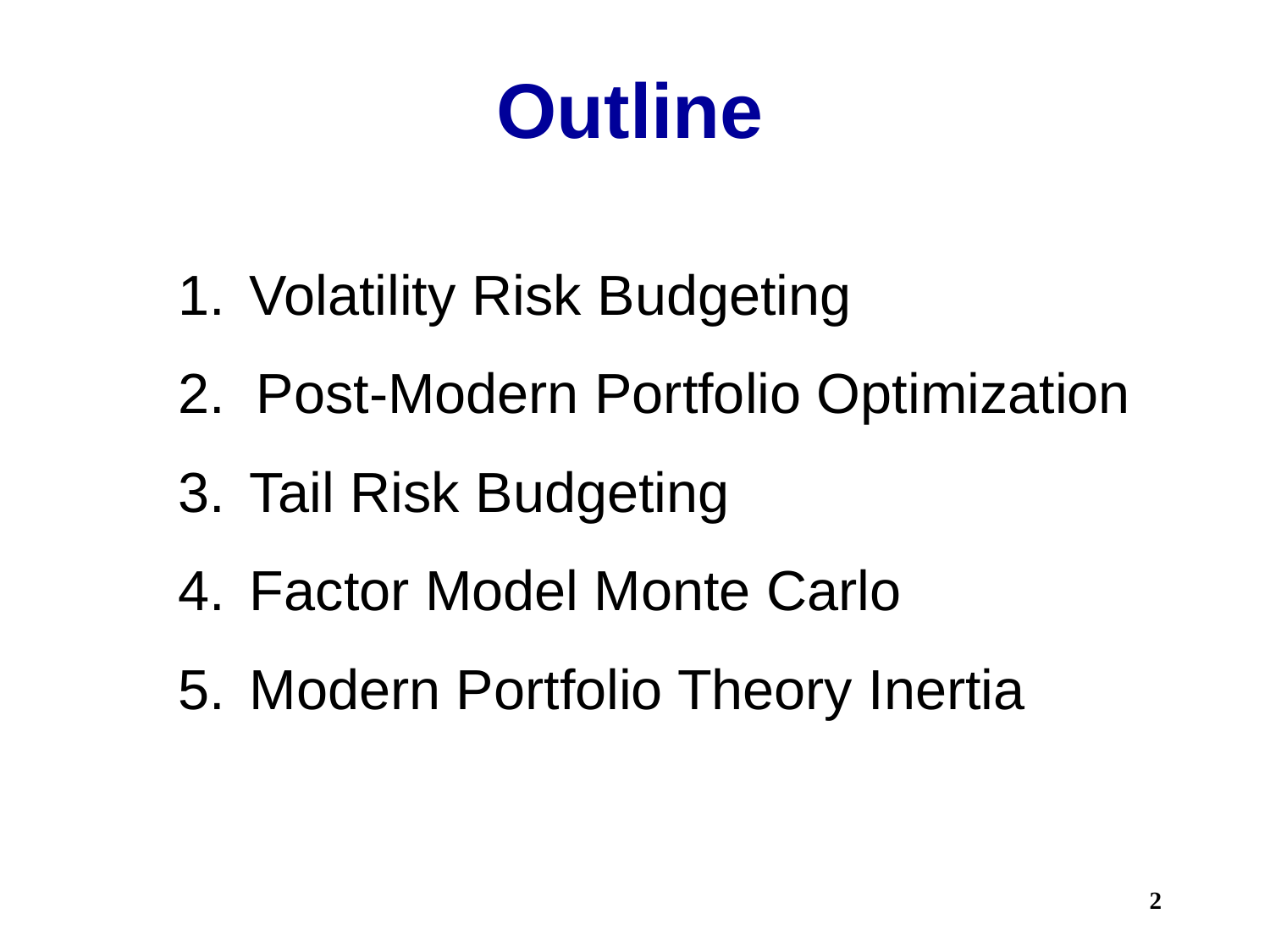

# Outline
Volatility Risk Budgeting

2.  Post-Modern Portfolio Optimization

Tail Risk Budgeting

Factor Model Monte Carlo

Modern Portfolio Theory Inertia

2